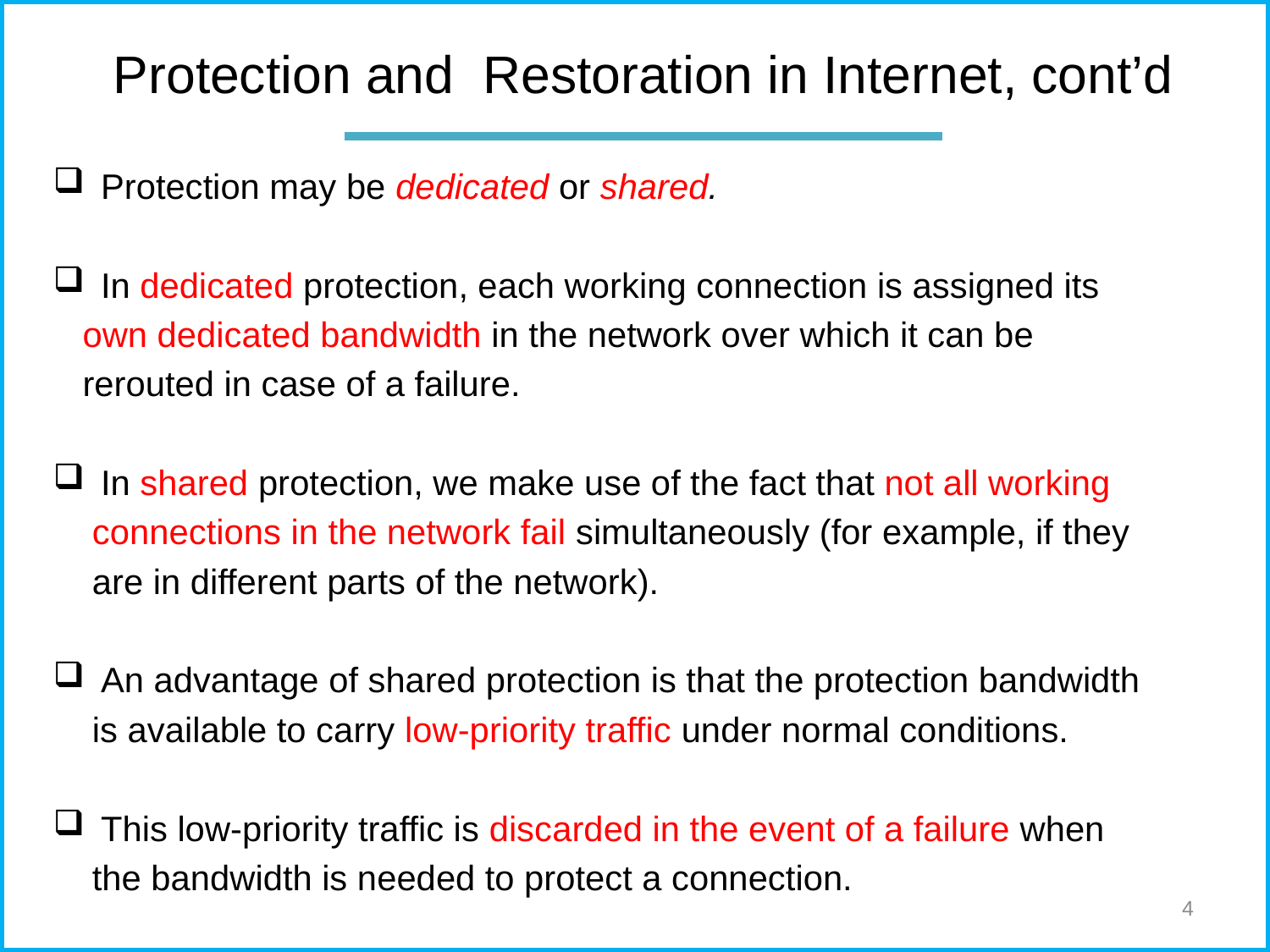

# Protection and  Restoration in Internet, cont’d
Protection may be dedicated or shared.

In dedicated protection, each working connection is assigned its
   own dedicated bandwidth in the network over which it can be
   rerouted in case of a failure.

In shared protection, we make use of the fact that not all working
    connections in the network fail simultaneously (for example, if they
    are in different parts of the network).

An advantage of shared protection is that the protection bandwidth
    is available to carry low-priority traffic under normal conditions.

This low-priority traffic is discarded in the event of a failure when
    the bandwidth is needed to protect a connection.
4